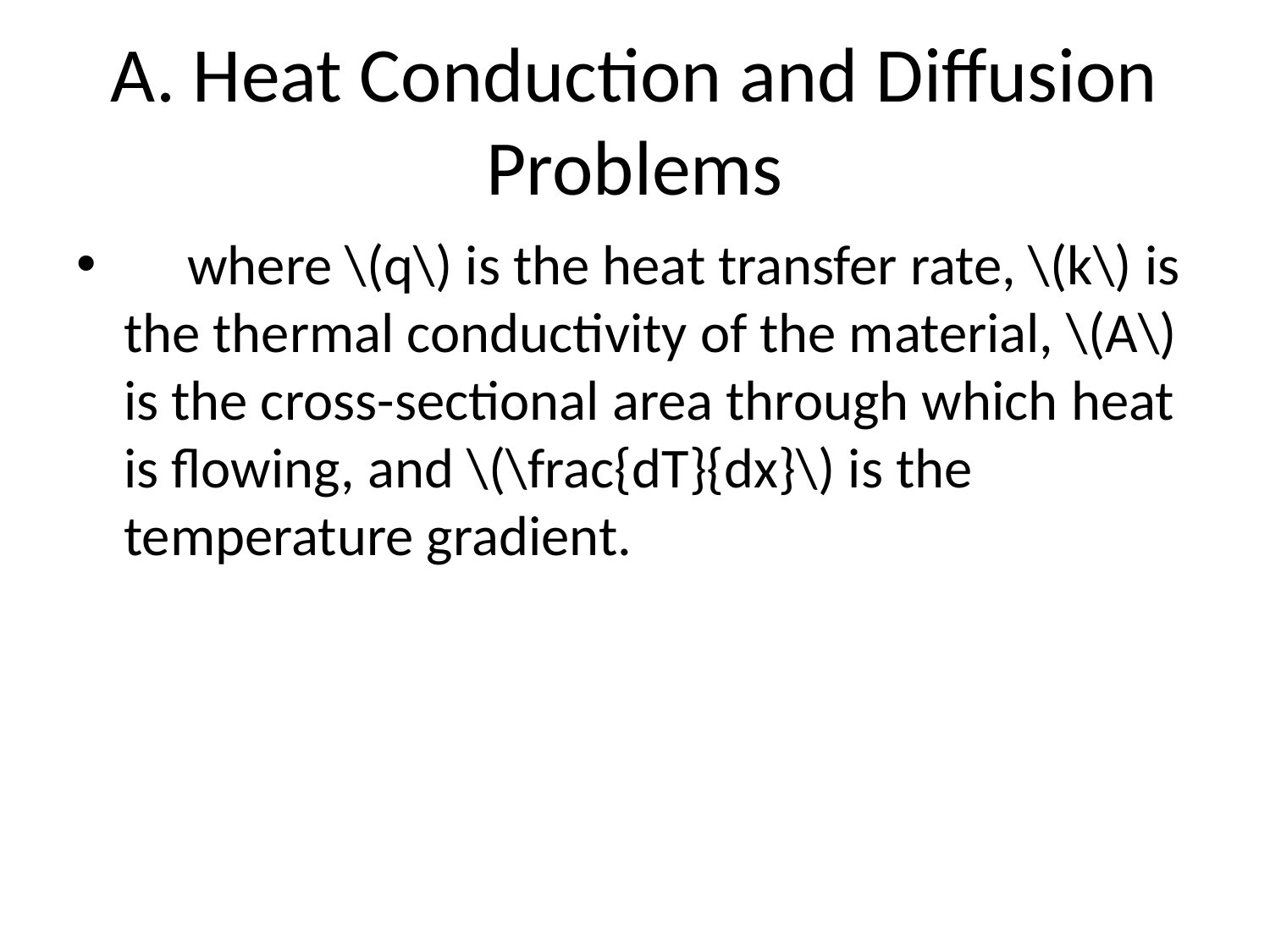

# A. Heat Conduction and Diffusion Problems
     where \(q\) is the heat transfer rate, \(k\) is the thermal conductivity of the material, \(A\) is the cross-sectional area through which heat is flowing, and \(\frac{dT}{dx}\) is the temperature gradient.